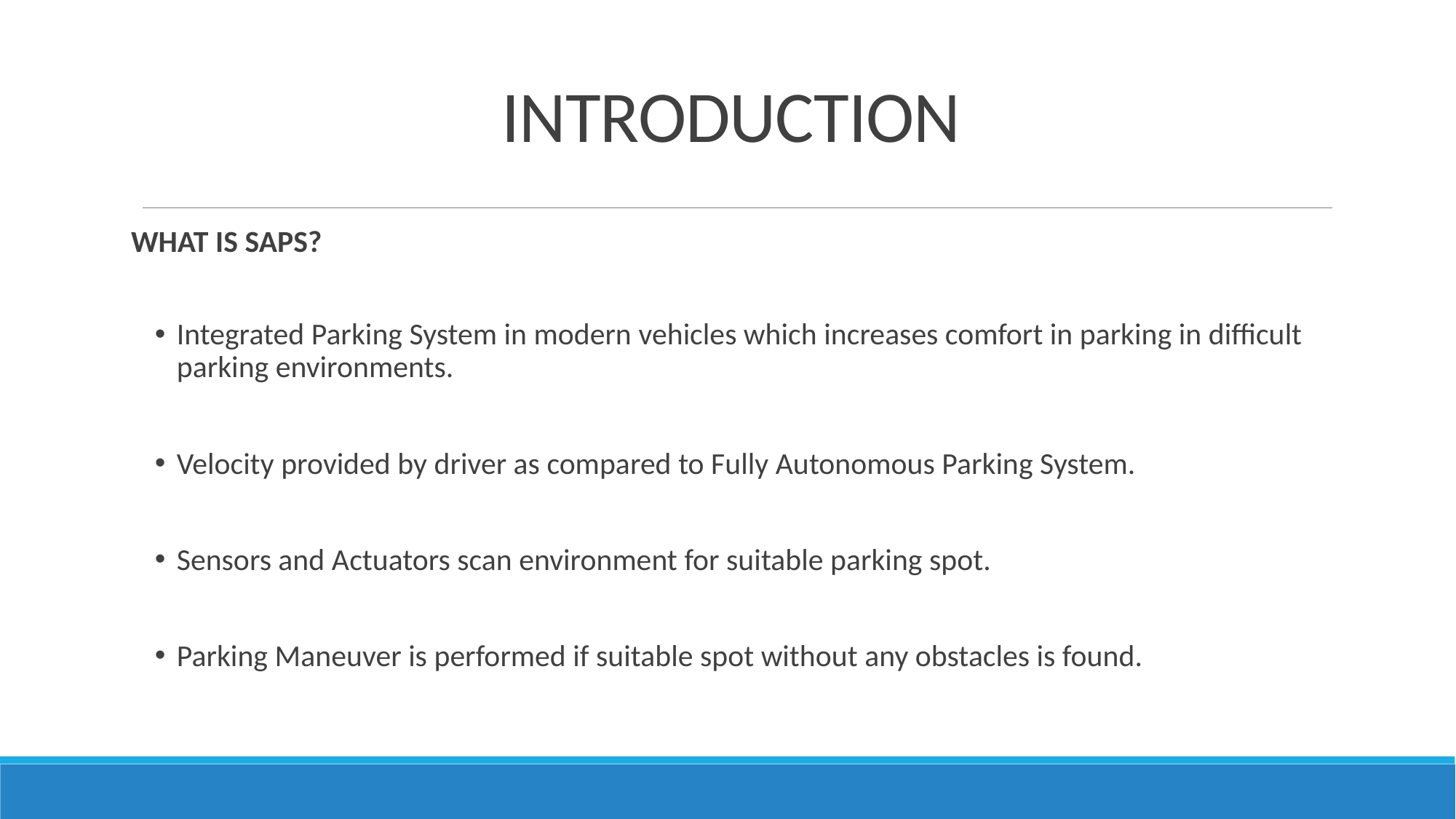

# INTRODUCTION
WHAT IS SAPS?

Integrated Parking System in modern vehicles which increases comfort in parking in difficult parking environments.

Velocity provided by driver as compared to Fully Autonomous Parking System.

Sensors and Actuators scan environment for suitable parking spot.

Parking Maneuver is performed if suitable spot without any obstacles is found.